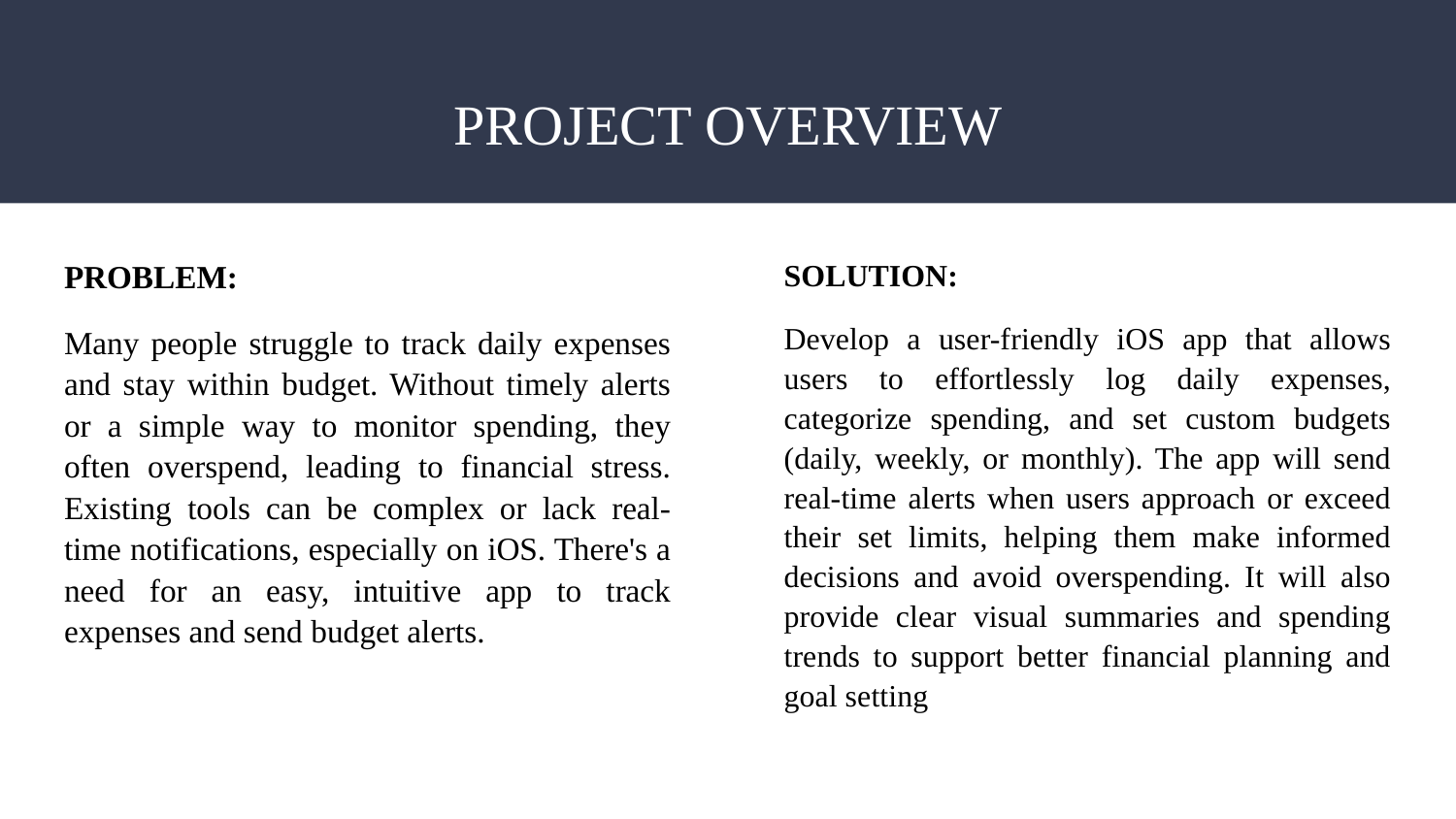

# PROJECT OVERVIEW
PROBLEM:
Many people struggle to track daily expenses and stay within budget. Without timely alerts or a simple way to monitor spending, they often overspend, leading to financial stress. Existing tools can be complex or lack real-time notifications, especially on iOS. There's a need for an easy, intuitive app to track expenses and send budget alerts.

SOLUTION:
Develop a user-friendly iOS app that allows users to effortlessly log daily expenses, categorize spending, and set custom budgets (daily, weekly, or monthly). The app will send real-time alerts when users approach or exceed their set limits, helping them make informed decisions and avoid overspending. It will also provide clear visual summaries and spending trends to support better financial planning and goal setting